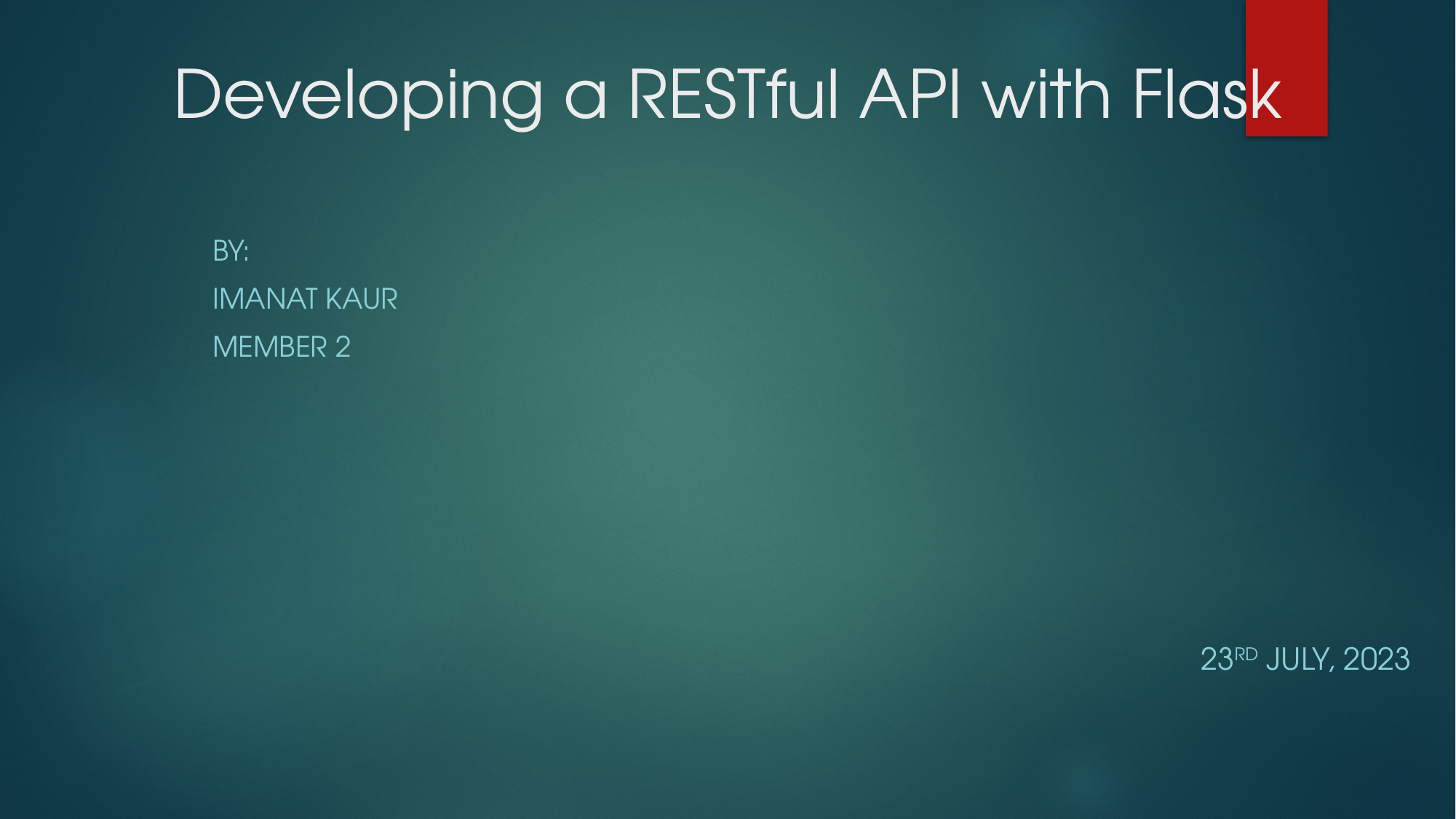

# Developing a RESTful API with Flask
By:
Imanat kaur
Member 2
23rd july, 2023